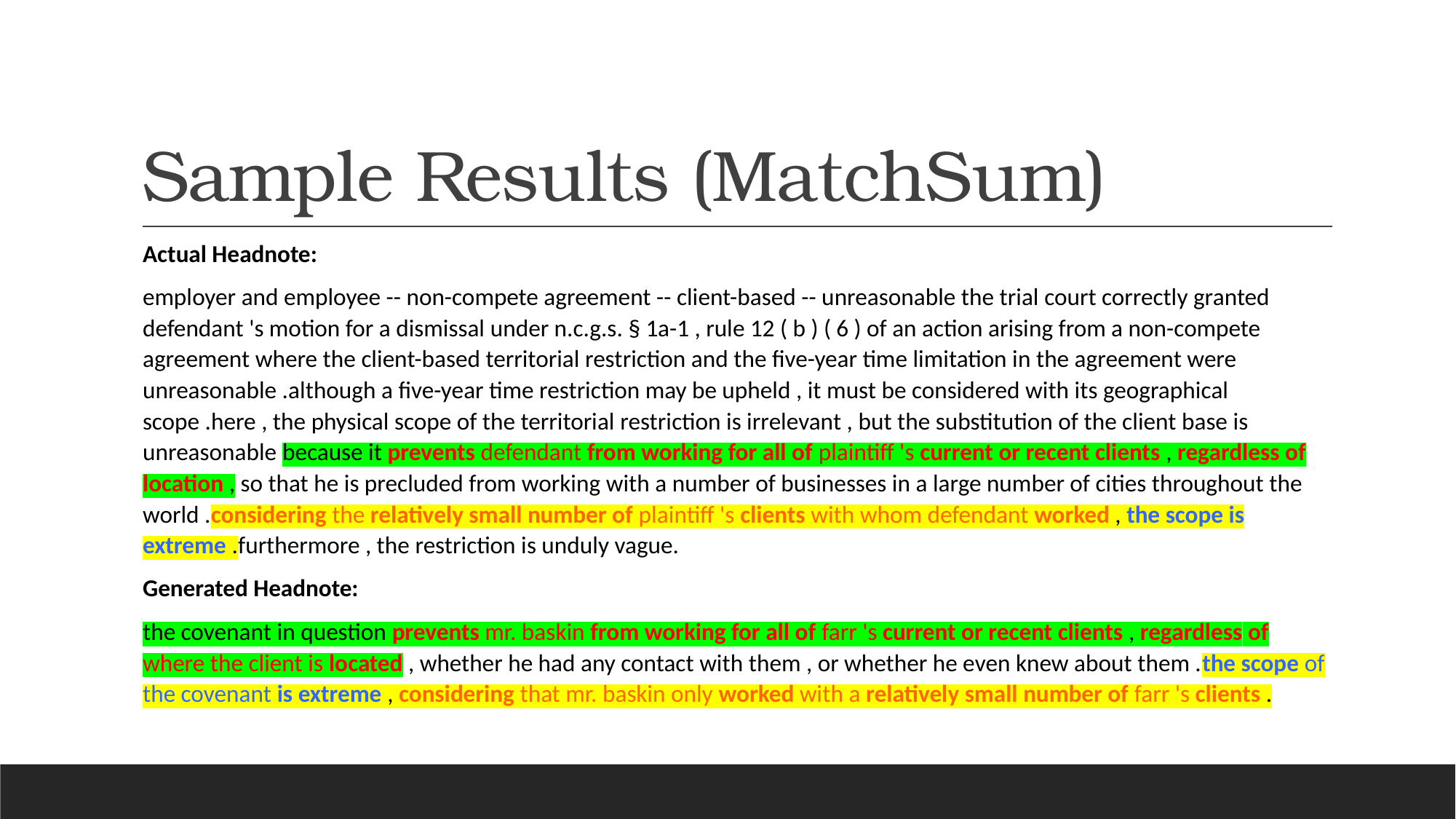

# Sample Results (MatchSum)
Actual Headnote:
employer and employee -- non-compete agreement -- client-based -- unreasonable the trial court correctly granted defendant 's motion for a dismissal under n.c.g.s. § 1a-1 , rule 12 ( b ) ( 6 ) of an action arising from a non-compete agreement where the client-based territorial restriction and the five-year time limitation in the agreement were unreasonable .although a five-year time restriction may be upheld , it must be considered with its geographical scope .here , the physical scope of the territorial restriction is irrelevant , but the substitution of the client base is unreasonable because it prevents defendant from working for all of plaintiff 's current or recent clients , regardless of location , so that he is precluded from working with a number of businesses in a large number of cities throughout the world .considering the relatively small number of plaintiff 's clients with whom defendant worked , the scope is extreme .furthermore , the restriction is unduly vague.
Generated Headnote:
the covenant in question prevents mr. baskin from working for all of farr 's current or recent clients , regardless of where the client is located , whether he had any contact with them , or whether he even knew about them .the scope of the covenant is extreme , considering that mr. baskin only worked with a relatively small number of farr 's clients .